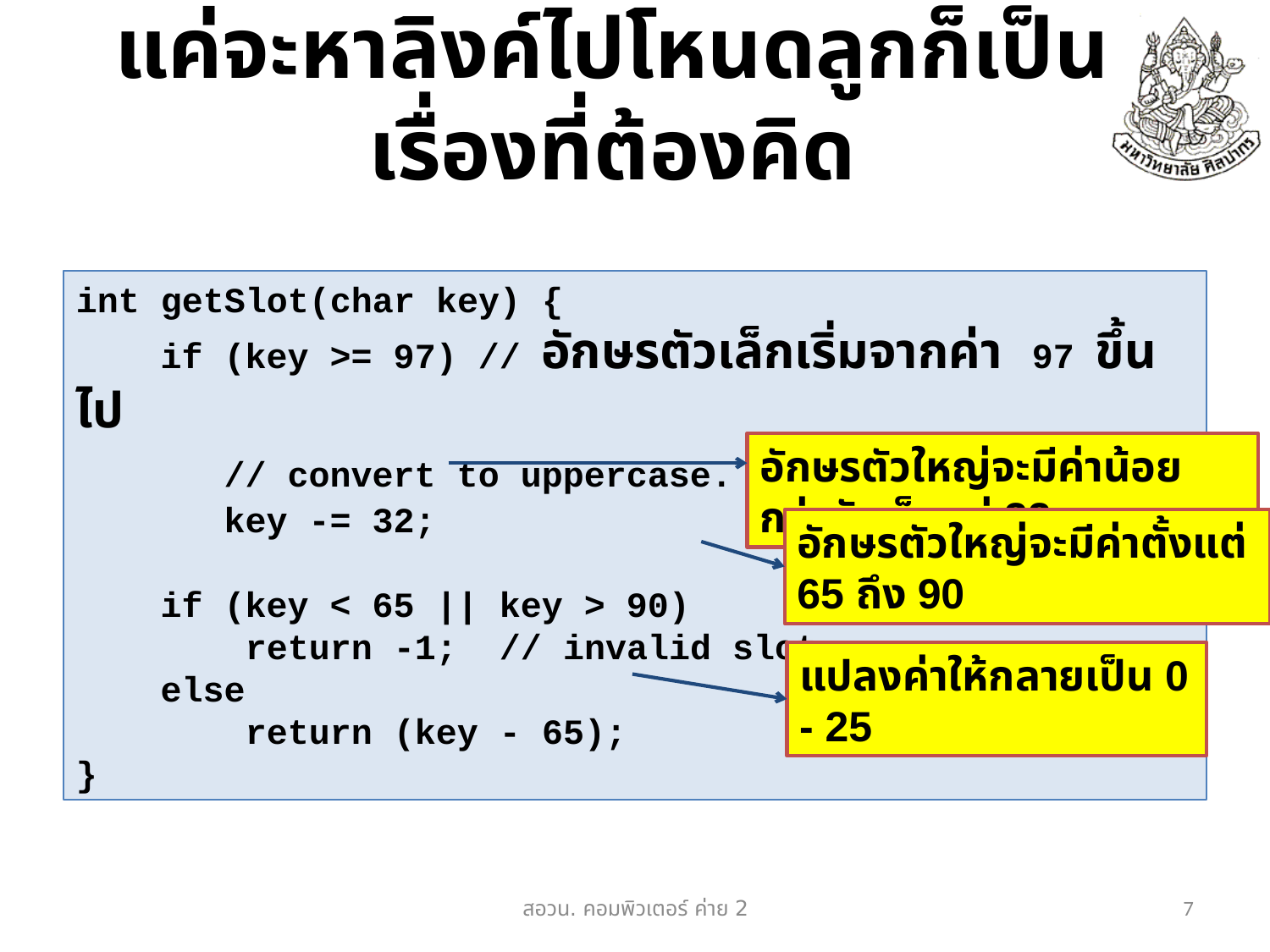

# แค่จะหาลิงค์ไปโหนดลูกก็เป็นเรื่องที่ต้องคิด
int getSlot(char key) {
    if (key >= 97) // อักษรตัวเล็กเริ่มจากค่า 97 ขึ้นไป
     // convert to uppercase.
       key -= 32;

    if (key < 65 || key > 90)
        return -1;  // invalid slot
    else
        return (key - 65);
}
อักษรตัวใหญ่จะมีค่าน้อยกว่าตัวเล็กอยู่ 32
อักษรตัวใหญ่จะมีค่าตั้งแต่ 65 ถึง 90
แปลงค่าให้กลายเป็น 0 - 25
สอวน. คอมพิวเตอร์​ ค่าย 2
7